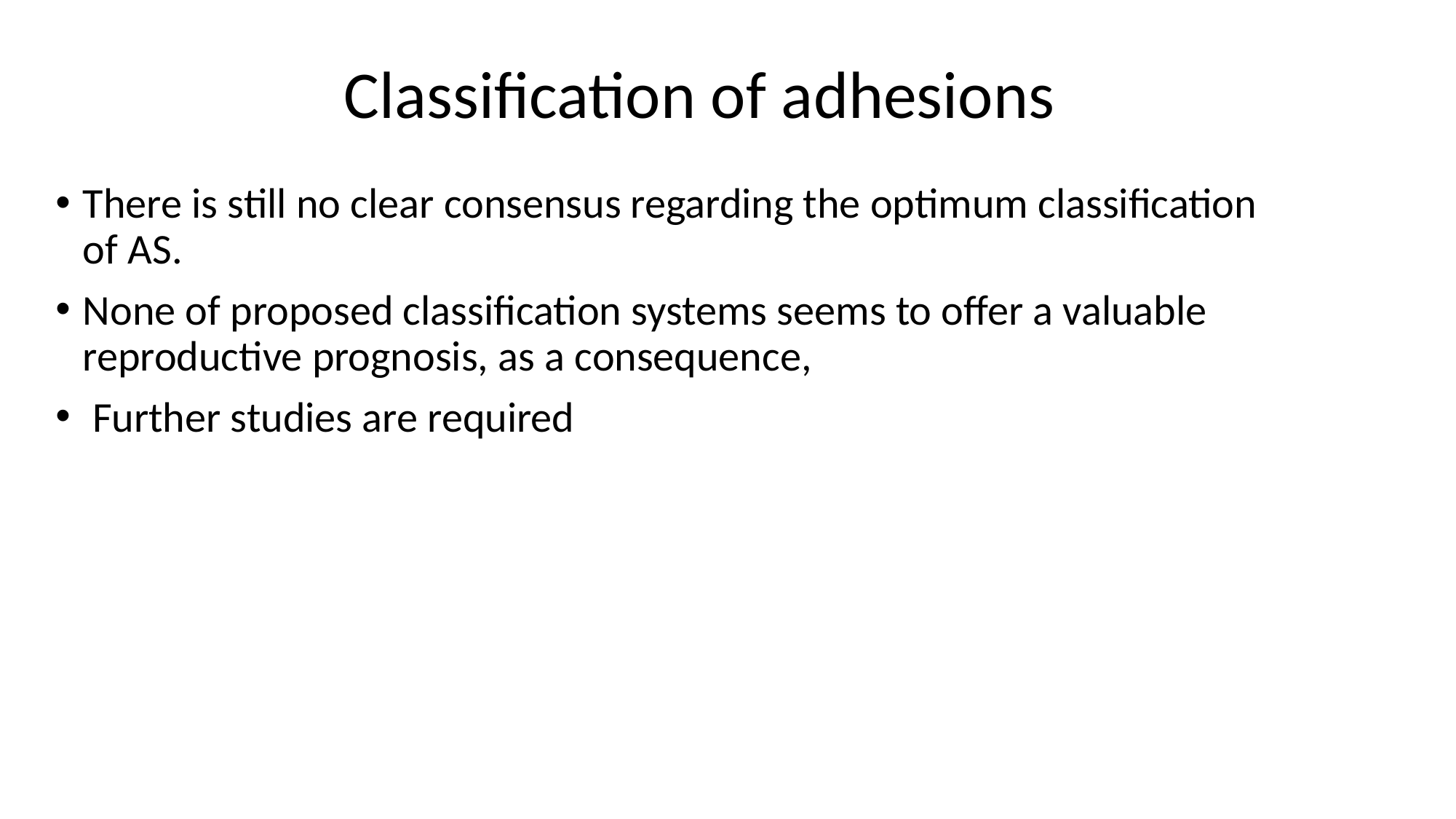

# Classification of adhesions
There is still no clear consensus regarding the optimum classification of AS.
None of proposed classification systems seems to offer a valuable reproductive prognosis, as a consequence,
 Further studies are required